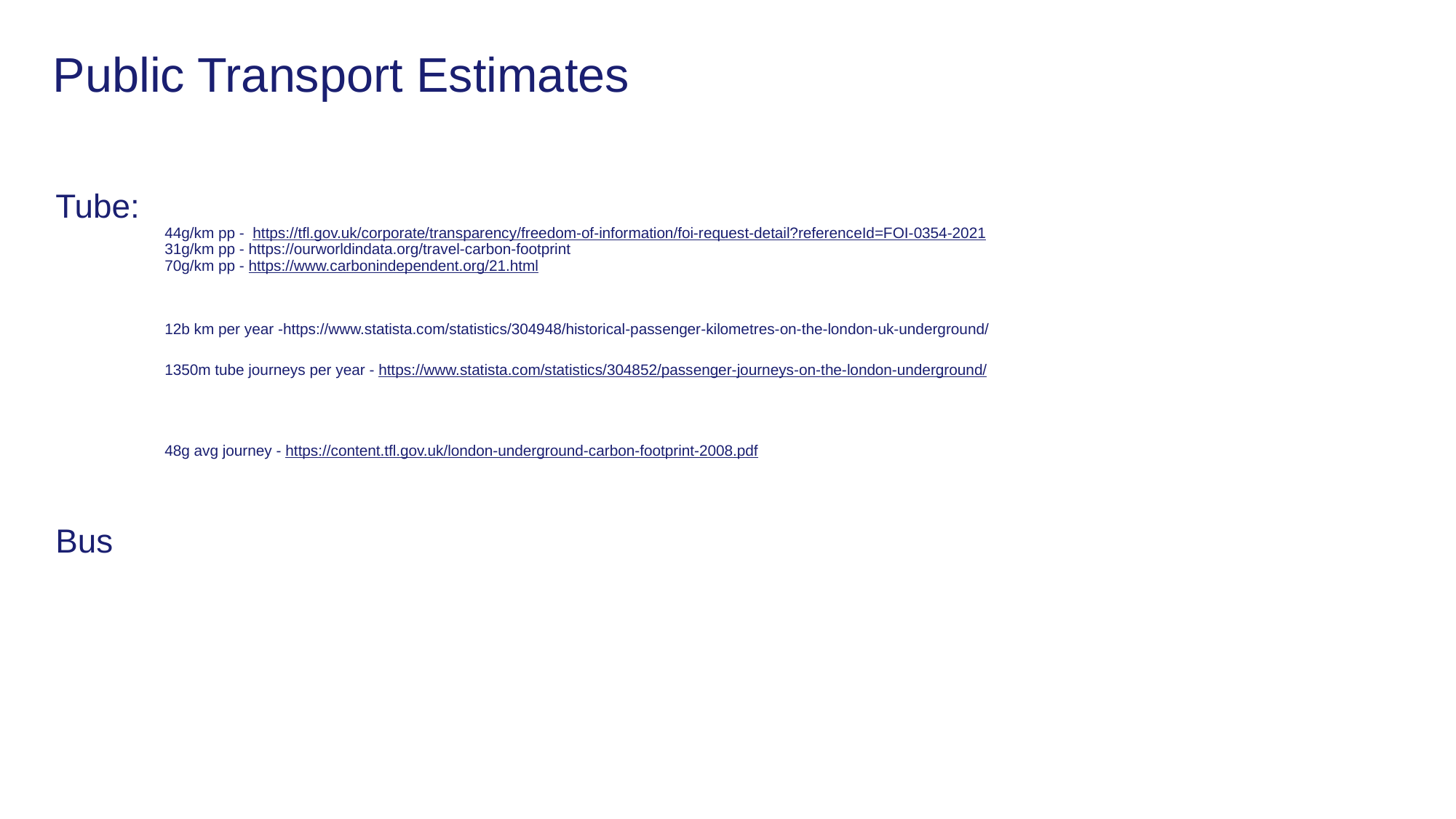

# Public Transport Estimates
Tube:
	44g/km pp -  https://tfl.gov.uk/corporate/transparency/freedom-of-information/foi-request-detail?referenceId=FOI-0354-2021
	31g/km pp - https://ourworldindata.org/travel-carbon-footprint
	70g/km pp - https://www.carbonindependent.org/21.html

	12b km per year -https://www.statista.com/statistics/304948/historical-passenger-kilometres-on-the-london-uk-underground/
	1350m tube journeys per year - https://www.statista.com/statistics/304852/passenger-journeys-on-the-london-underground/

	48g avg journey - https://content.tfl.gov.uk/london-underground-carbon-footprint-2008.pdf

Bus